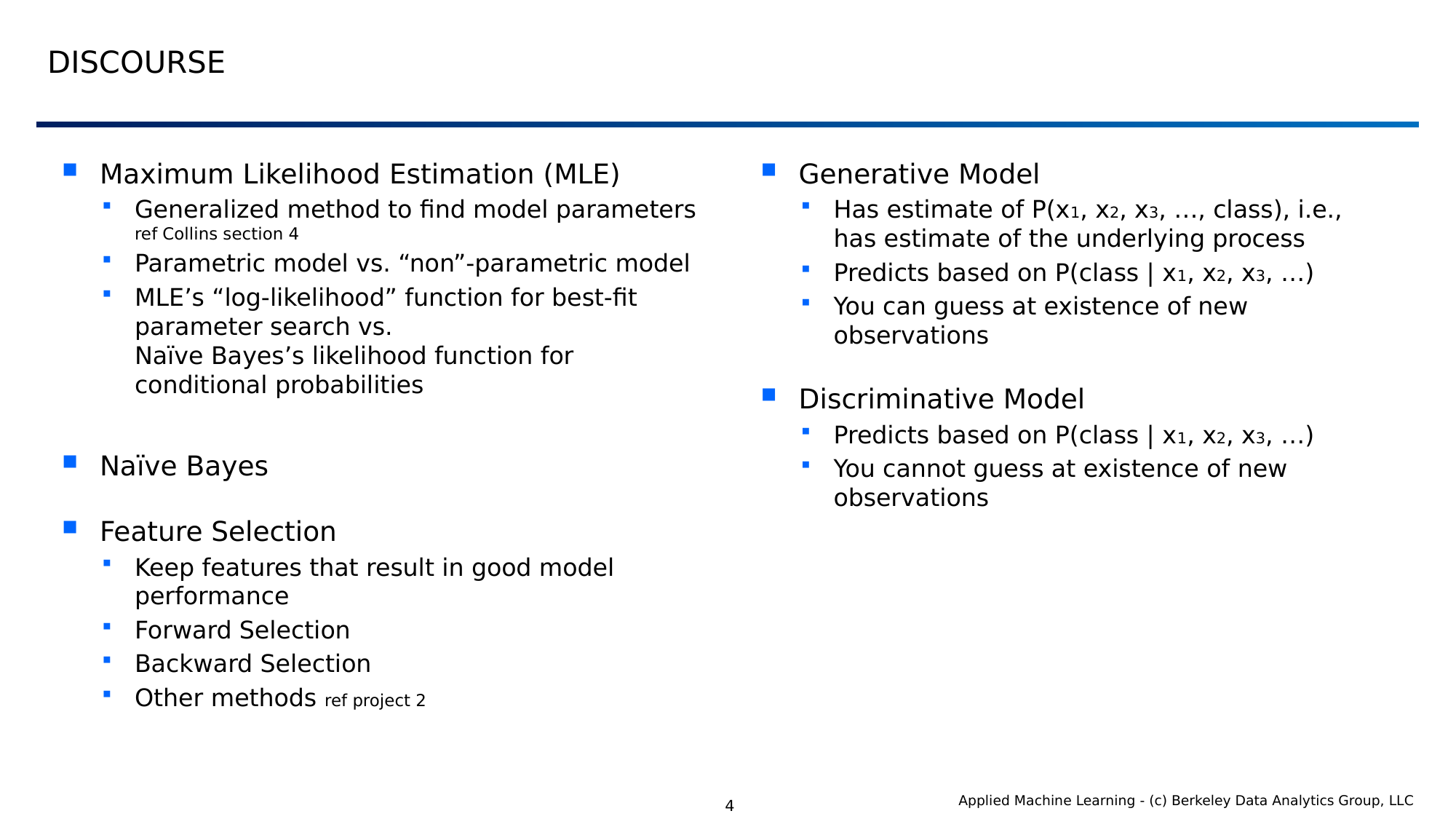

# Discourse
Maximum Likelihood Estimation (MLE)
Generalized method to find model parameters ref Collins section 4
Parametric model vs. “non”-parametric model
MLE’s “log-likelihood” function for best-fit parameter search vs.
Naïve Bayes’s likelihood function for conditional probabilities

Naïve Bayes

Feature Selection
Keep features that result in good model performance
Forward Selection
Backward Selection
Other methods ref project 2

Generative Model
Has estimate of P(x1, x2, x3, …, class), i.e.,
has estimate of the underlying process
Predicts based on P(class | x1, x2, x3, …)
You can guess at existence of new observations

Discriminative Model
Predicts based on P(class | x1, x2, x3, …)
You cannot guess at existence of new observations

4
Applied Machine Learning - (c) Berkeley Data Analytics Group, LLC